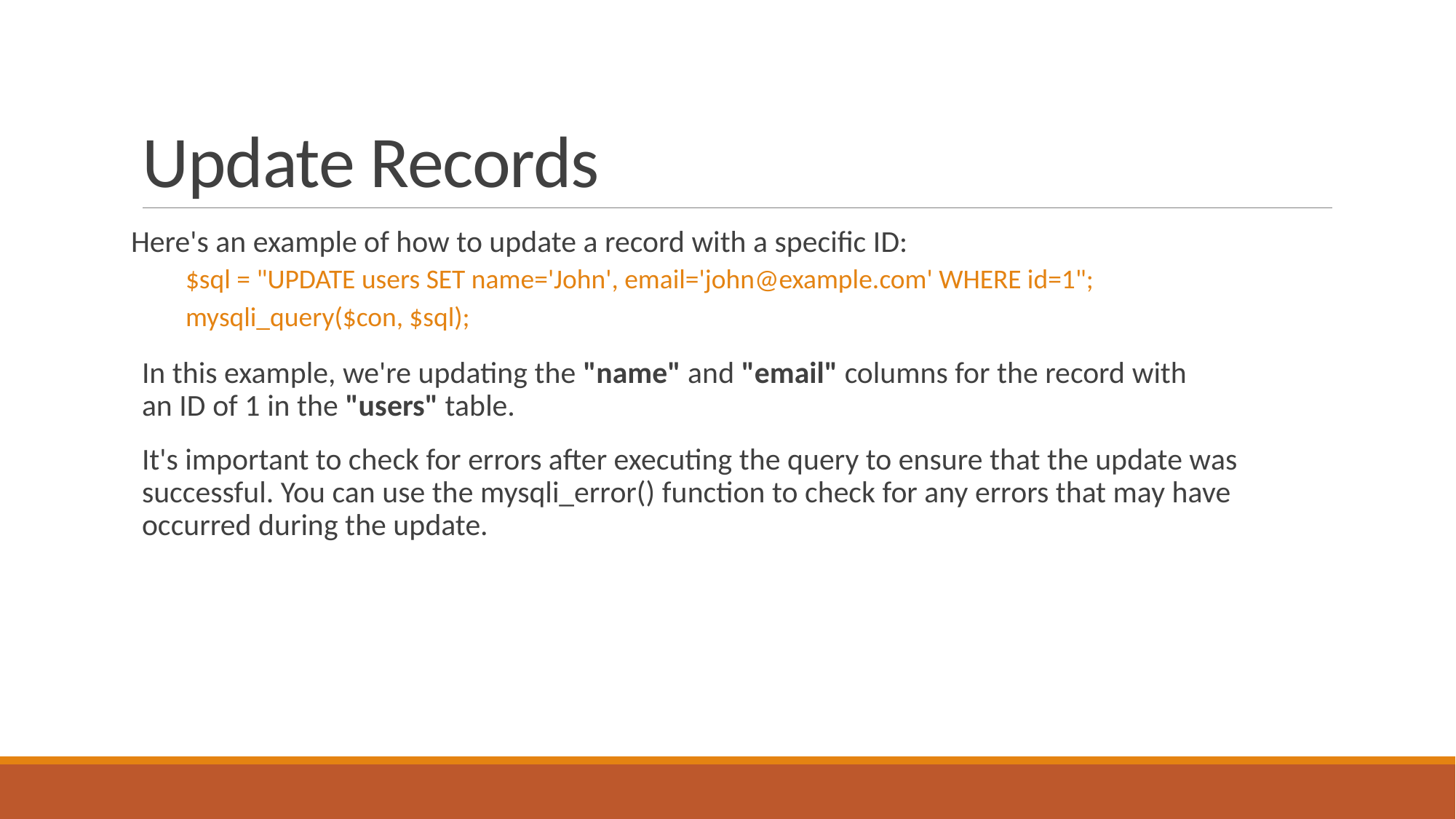

# Update Records
Here's an example of how to update a record with a specific ID:
$sql = "UPDATE users SET name='John', email='john@example.com' WHERE id=1";
mysqli_query($con, $sql);
In this example, we're updating the "name" and "email" columns for the record with an ID of 1 in the "users" table.
It's important to check for errors after executing the query to ensure that the update was successful. You can use the mysqli_error() function to check for any errors that may have occurred during the update.